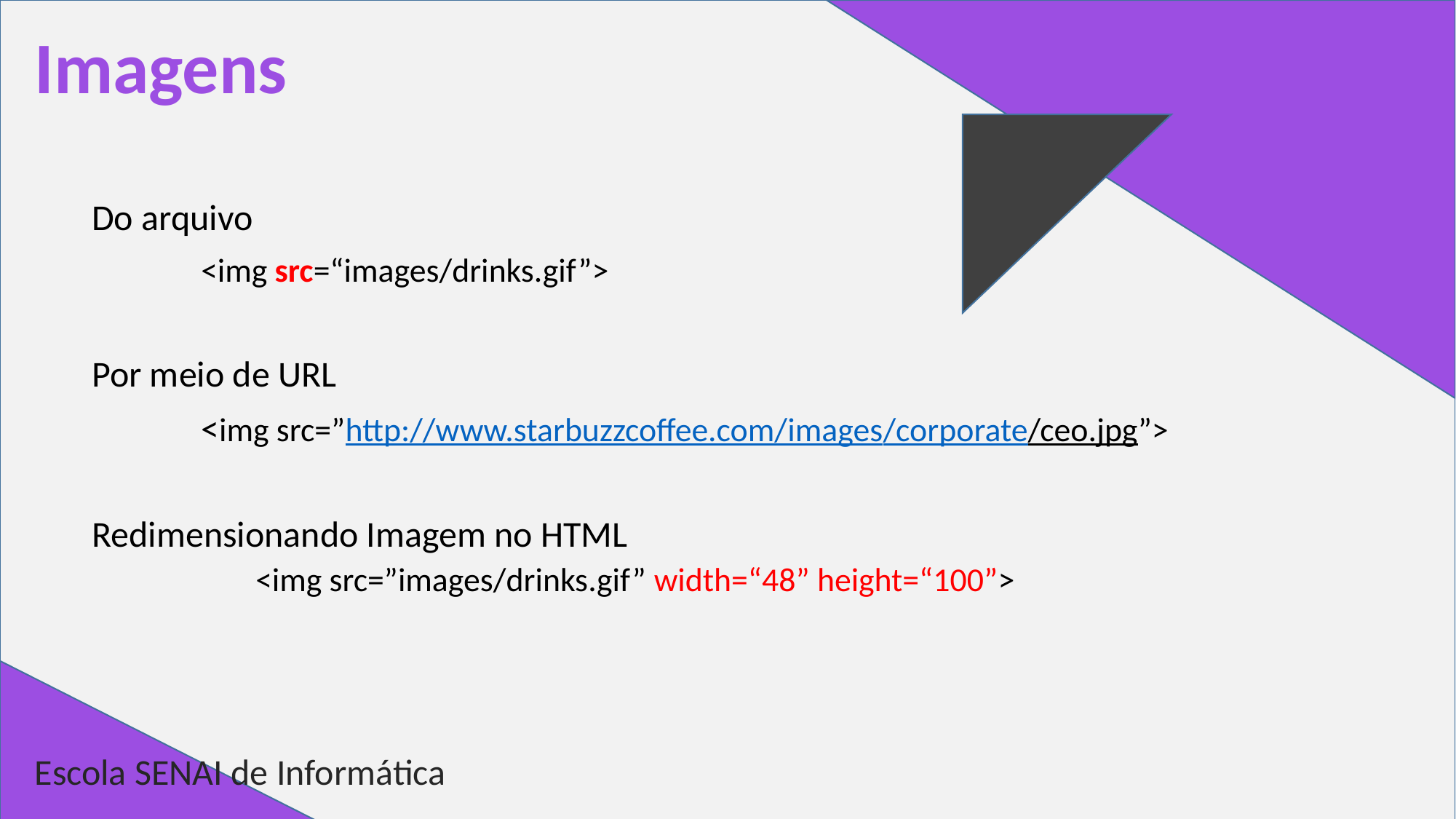

Imagens

Do arquivo
	<img src=“images/drinks.gif”>

Por meio de URL
	<img src=”http://www.starbuzzcoffee.com/images/corporate/ceo.jpg”>

Redimensionando Imagem no HTML
	<img src=”images/drinks.gif” width=“48” height=“100”>

Escola SENAI de Informática